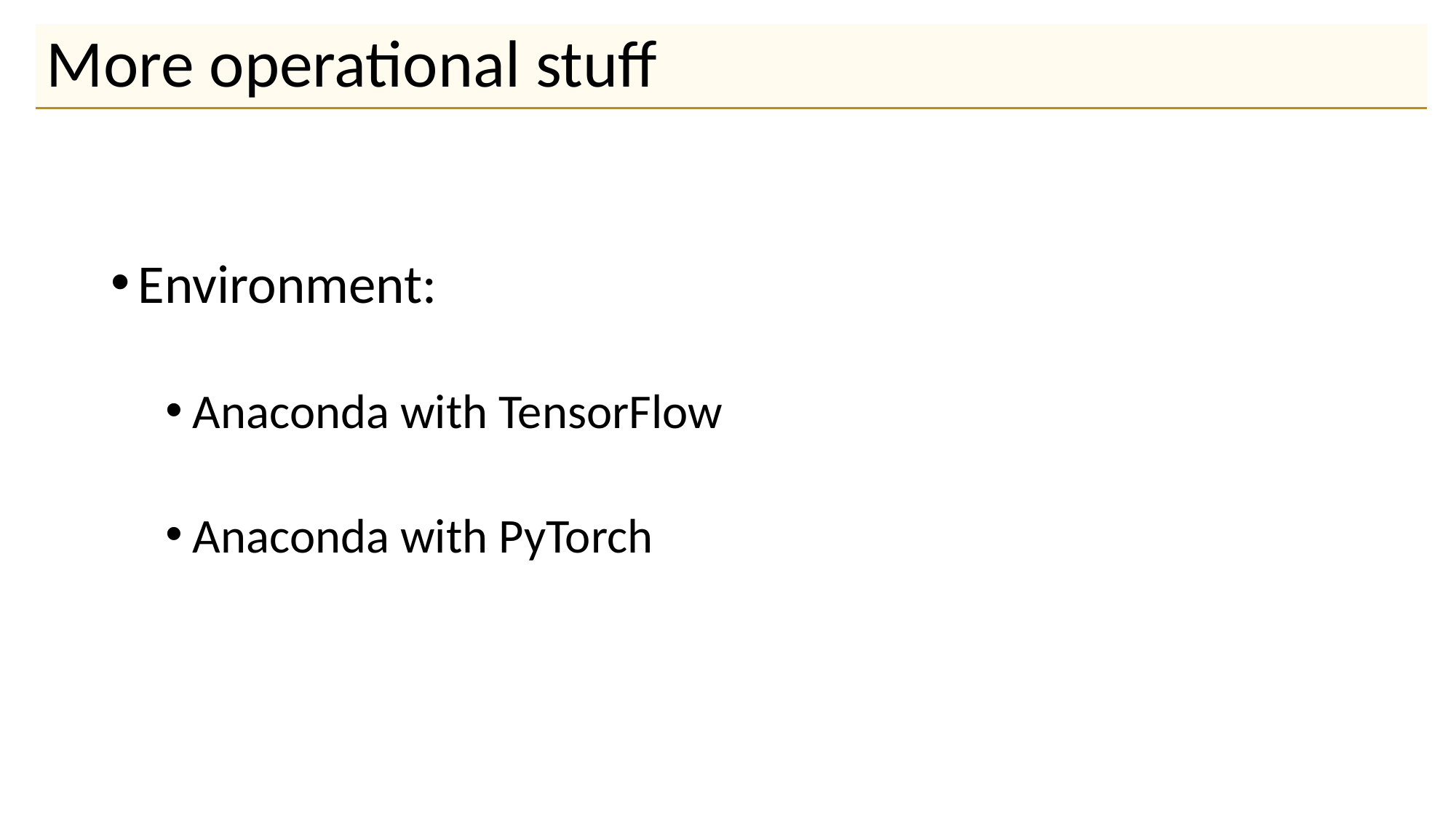

# More operational stuff
Environment:
Anaconda with TensorFlow
Anaconda with PyTorch